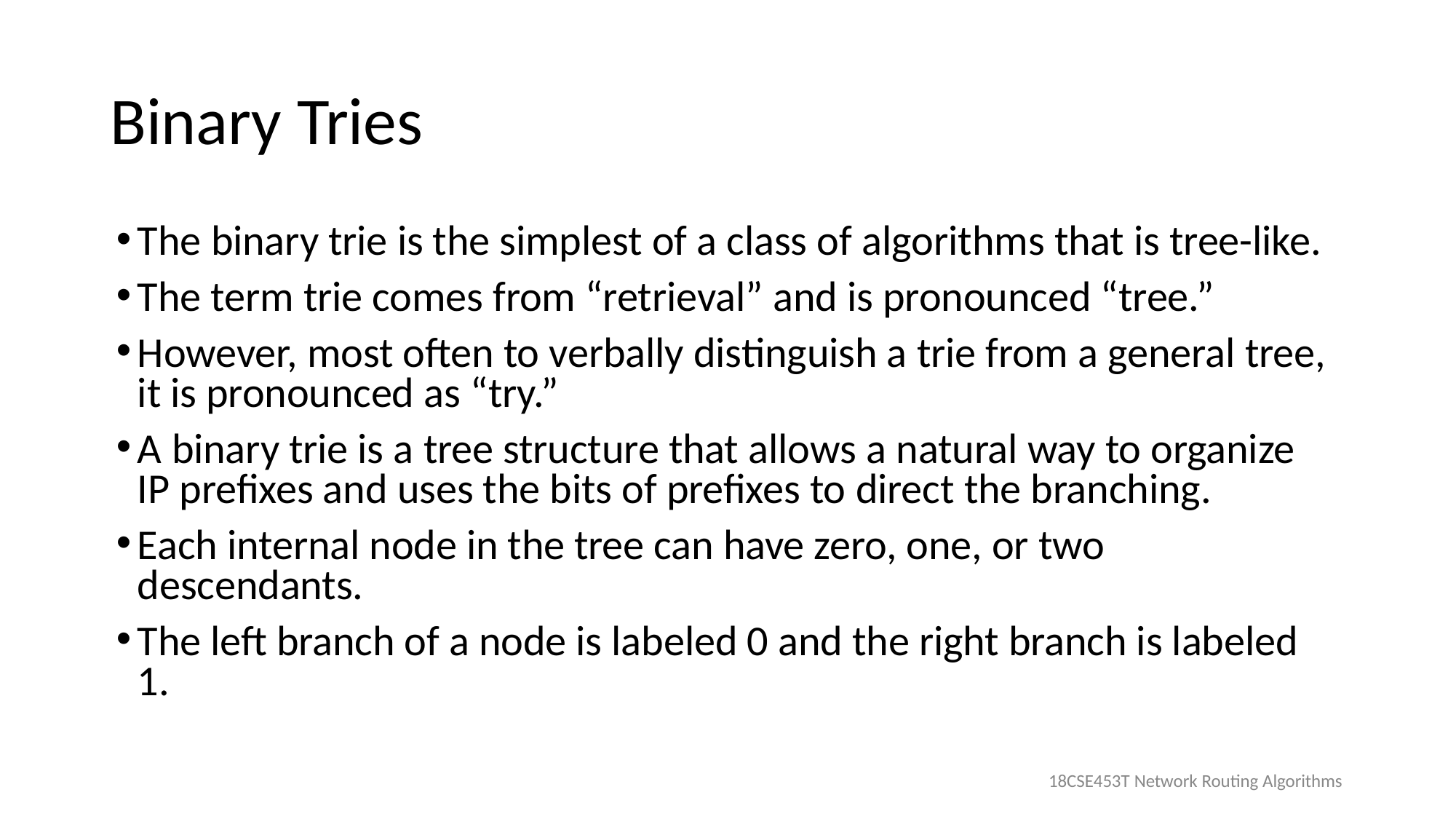

# Binary Tries
The binary trie is the simplest of a class of algorithms that is tree-like.
The term trie comes from “retrieval” and is pronounced “tree.”
However, most often to verbally distinguish a trie from a general tree,  it is pronounced as “try.”
A binary trie is a tree structure that allows a natural way to organize  IP prefixes and uses the bits of prefixes to direct the branching.
Each internal node in the tree can have zero, one, or two  descendants.
The left branch of a node is labeled 0 and the right branch is labeled  1.
18CSE453T Network Routing Algorithms